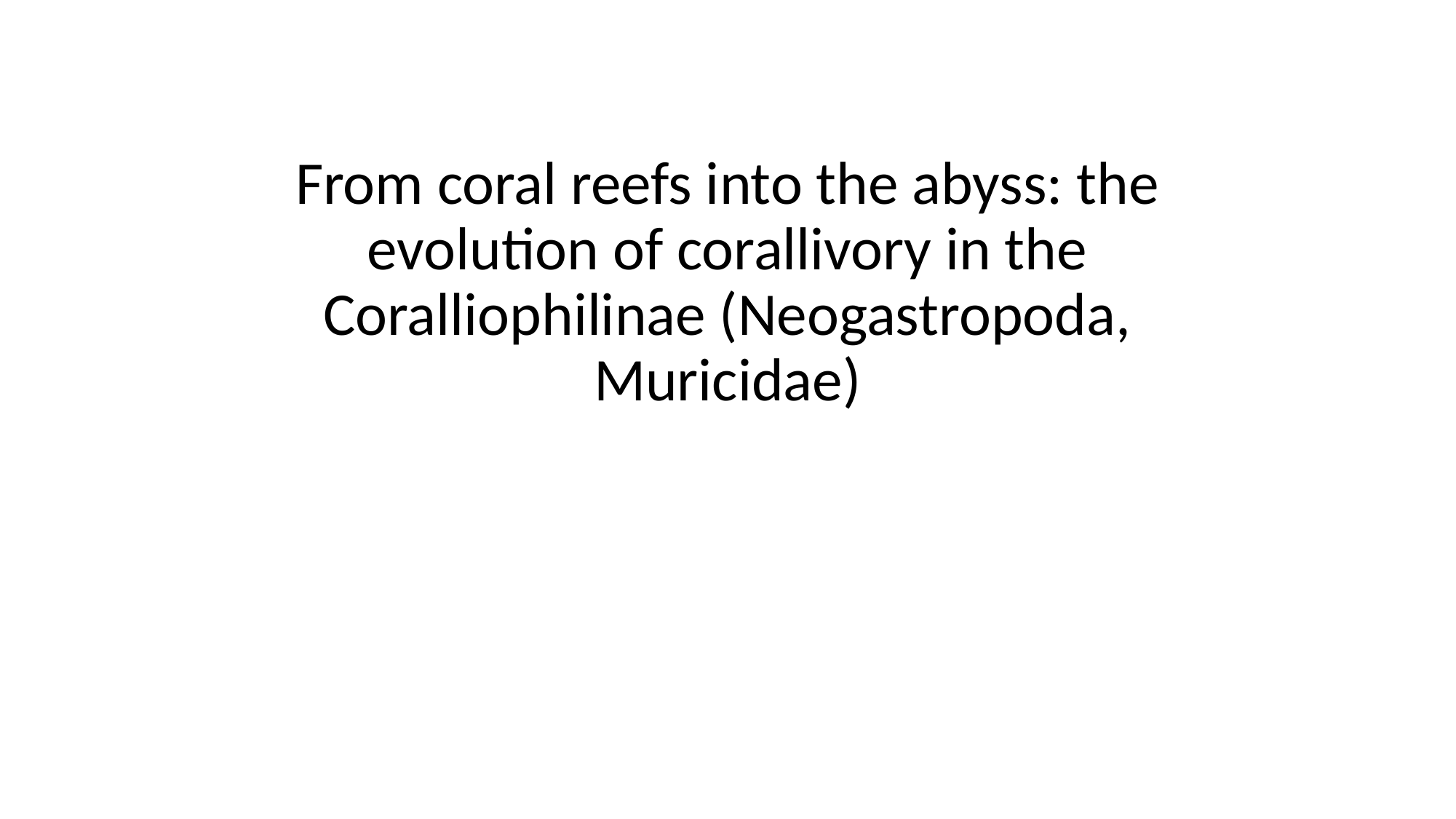

# From coral reefs into the abyss: the evolution of corallivory in the Coralliophilinae (Neogastropoda, Muricidae)